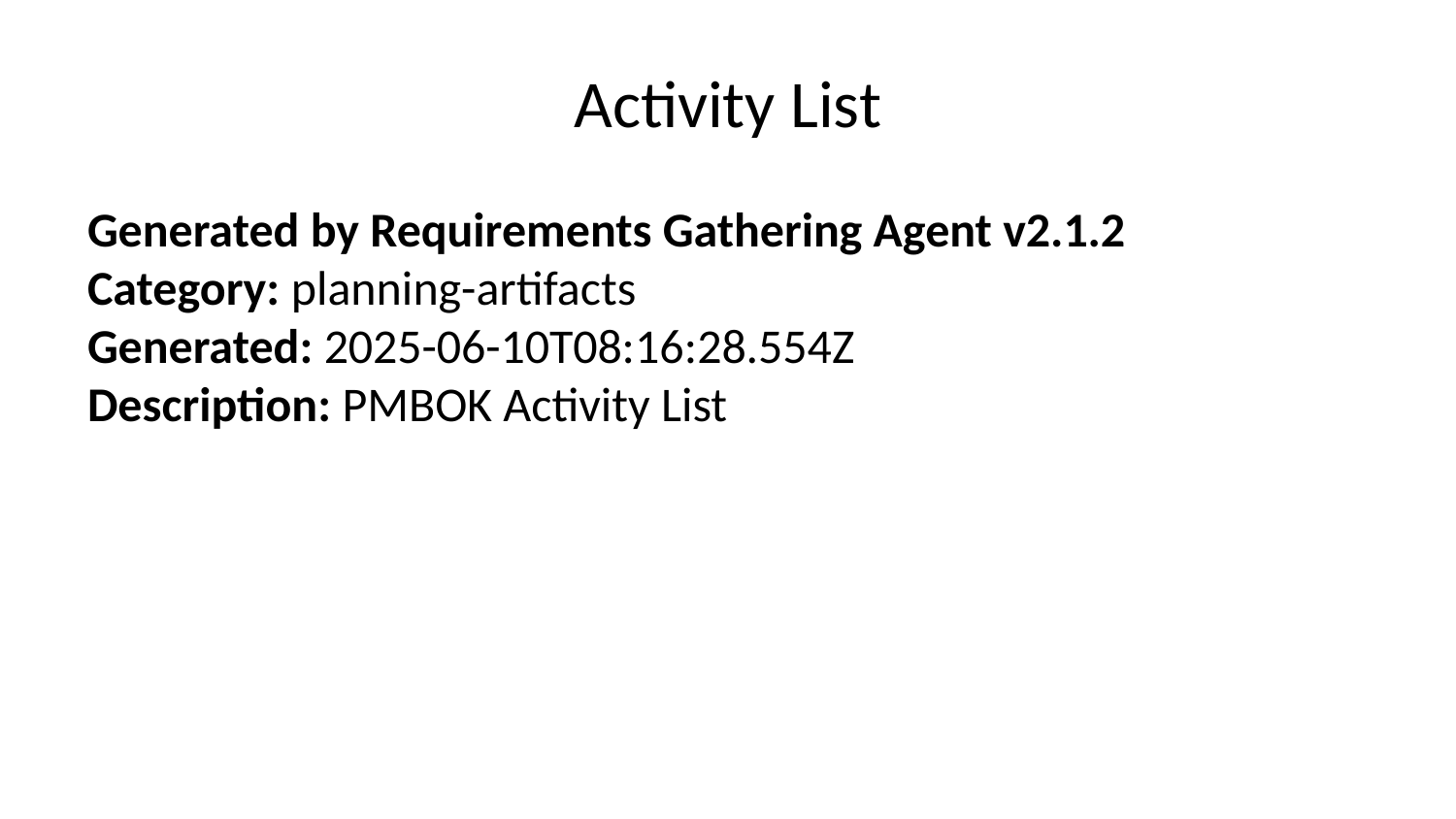

# Activity List
Generated by Requirements Gathering Agent v2.1.2
Category: planning-artifacts
Generated: 2025-06-10T08:16:28.554Z
Description: PMBOK Activity List